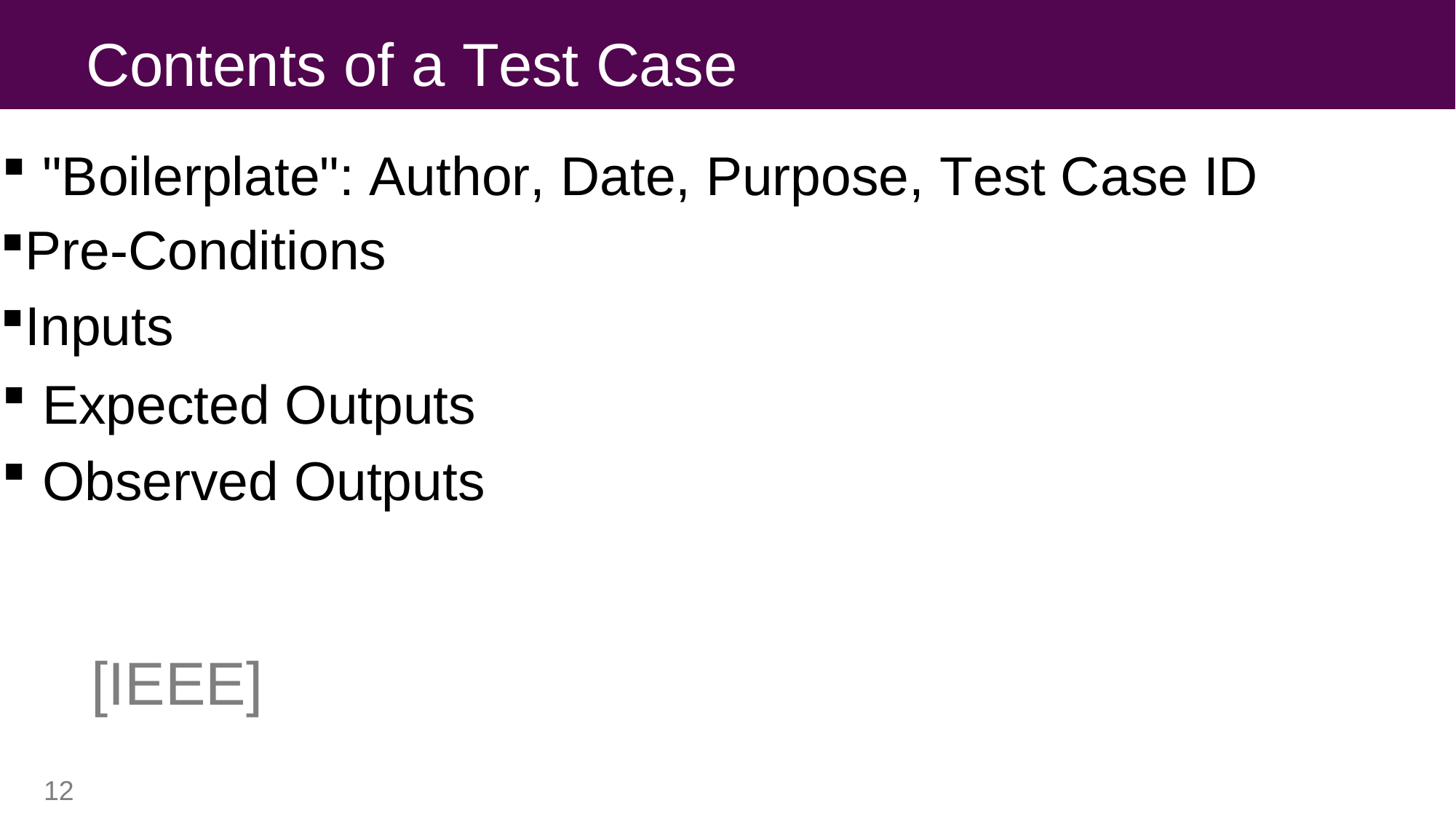

# Contents of a Test Case
"Boilerplate": Author, Date, Purpose, Test Case ID
Pre-Conditions
Inputs
Expected Outputs
Observed Outputs
Test Case
[IEEE]
12